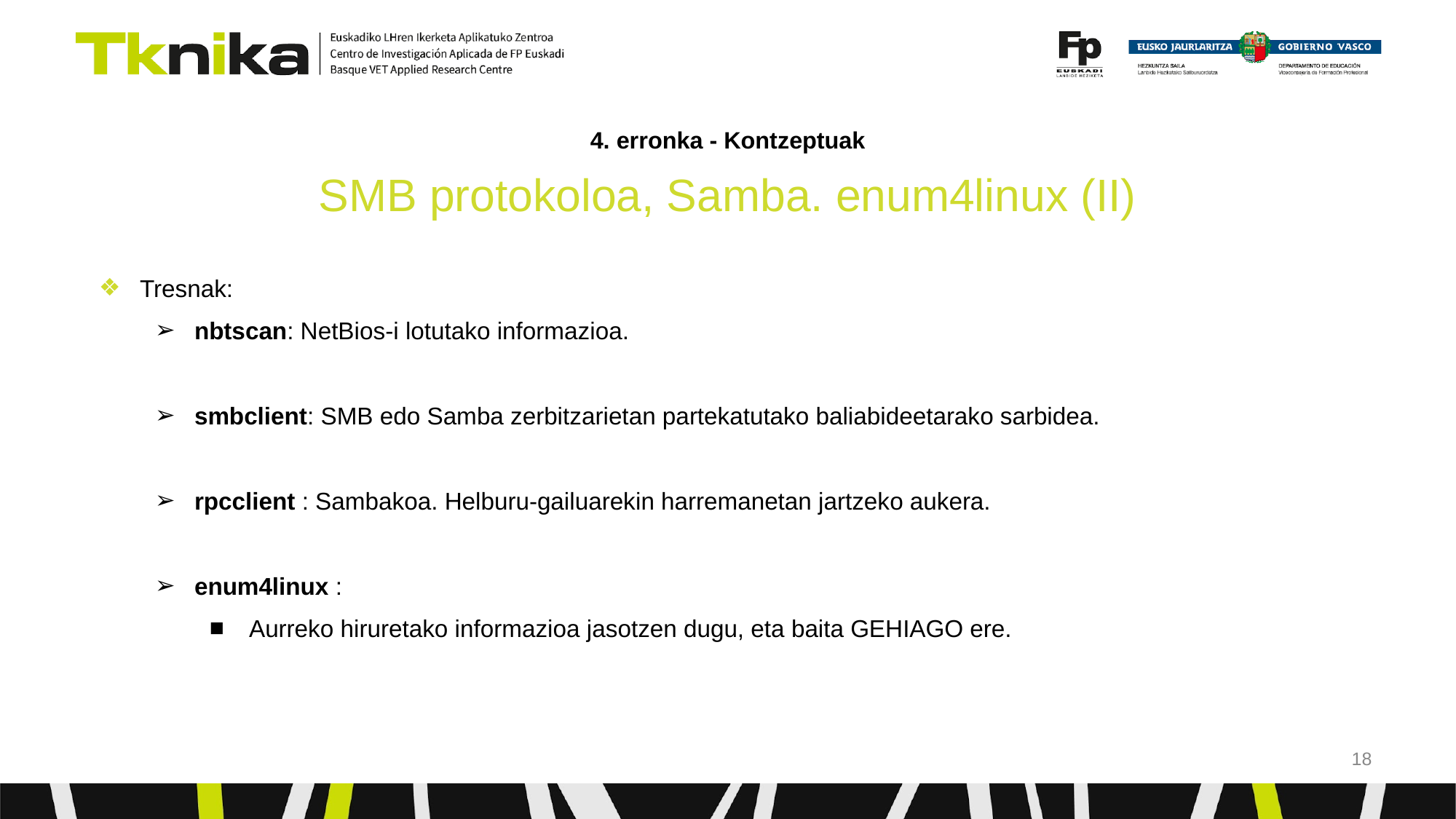

# 4. erronka - Kontzeptuak

SMB protokoloa, Samba. enum4linux (II)
Tresnak:
nbtscan: NetBios-i lotutako informazioa.

smbclient: SMB edo Samba zerbitzarietan partekatutako baliabideetarako sarbidea.

rpcclient : Sambakoa. Helburu-gailuarekin harremanetan jartzeko aukera.

enum4linux :
Aurreko hiruretako informazioa jasotzen dugu, eta baita GEHIAGO ere.

18